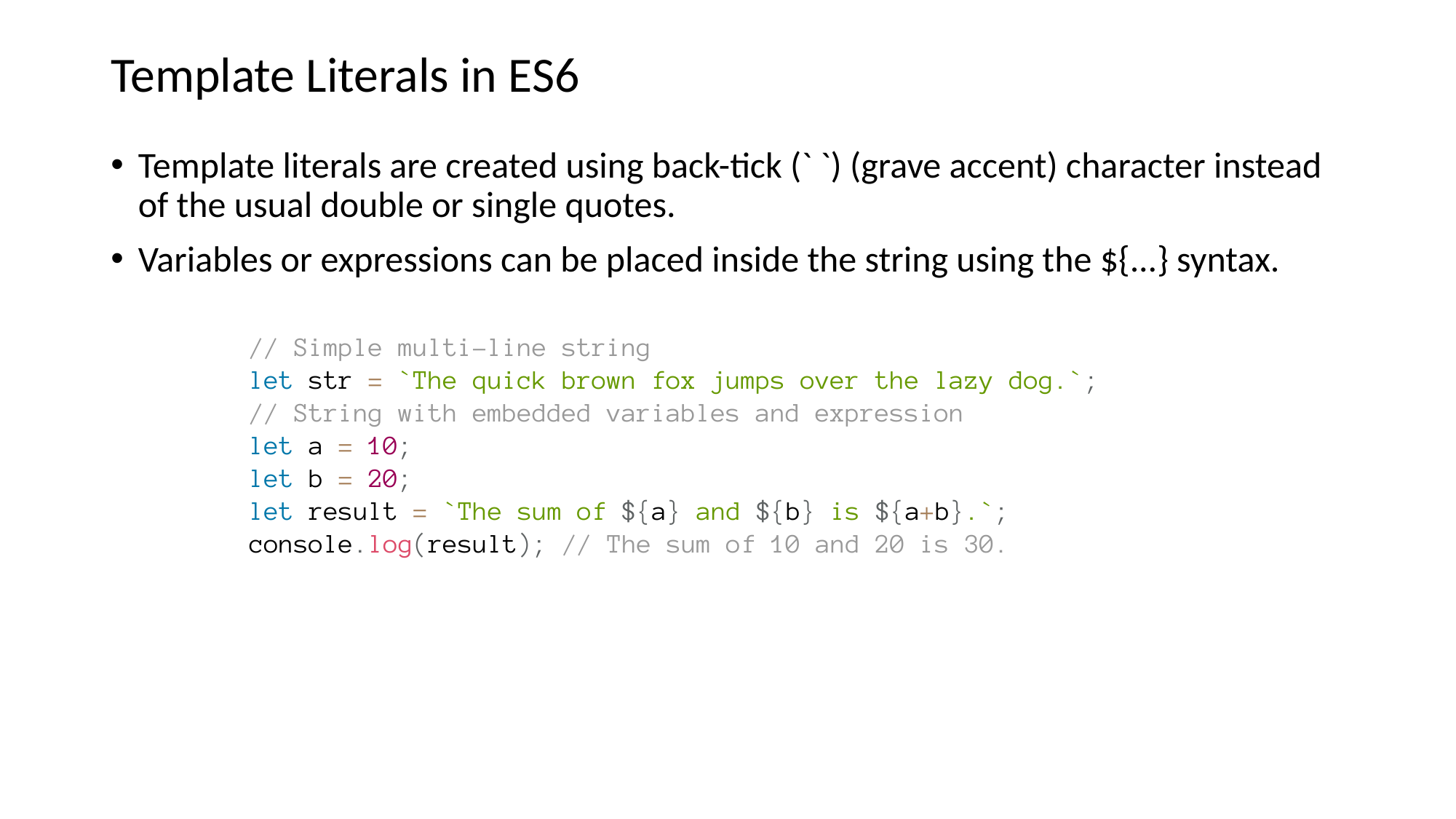

# Template Literals in ES6
Template literals are created using back-tick (` `) (grave accent) character instead of the usual double or single quotes.
Variables or expressions can be placed inside the string using the ${...} syntax.
// Simple multi-line string
let str = `The quick brown fox jumps over the lazy dog.`;
// String with embedded variables and expression
let a = 10;
let b = 20;
let result = `The sum of ${a} and ${b} is ${a+b}.`; console.log(result); // The sum of 10 and 20 is 30.